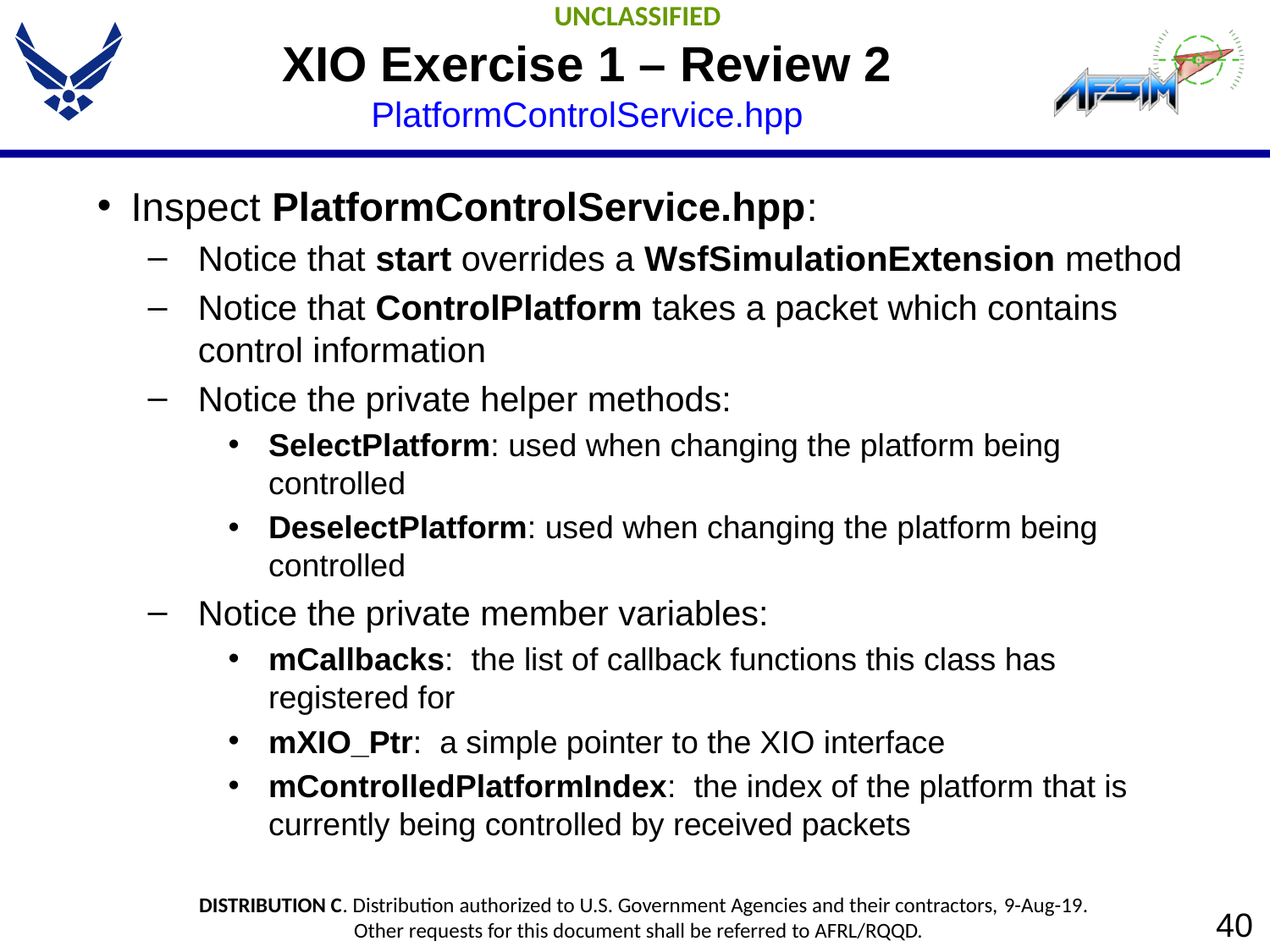

# XIO Exercise 1 – Review 2 PlatformControlService.hpp
Inspect PlatformControlService.hpp:
Notice that start overrides a WsfSimulationExtension method
Notice that ControlPlatform takes a packet which contains control information
Notice the private helper methods:
SelectPlatform: used when changing the platform being controlled
DeselectPlatform: used when changing the platform being controlled
Notice the private member variables:
mCallbacks:  the list of callback functions this class has registered for
mXIO_Ptr:  a simple pointer to the XIO interface
mControlledPlatformIndex:  the index of the platform that is currently being controlled by received packets